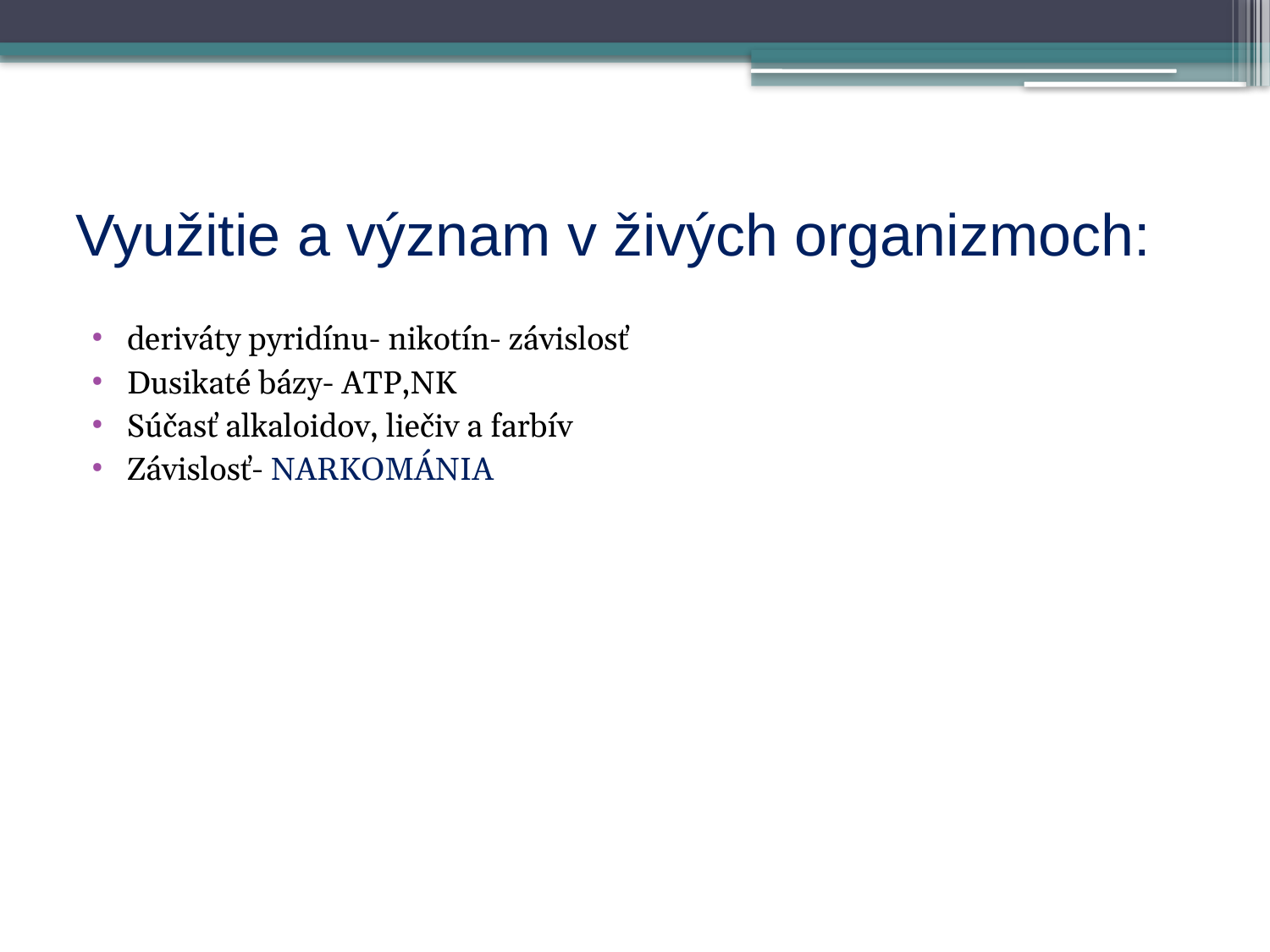

# Využitie a význam v živých organizmoch:
deriváty pyridínu- nikotín- závislosť
Dusikaté bázy- ATP,NK
Súčasť alkaloidov, liečiv a farbív
Závislosť- NARKOMÁNIA